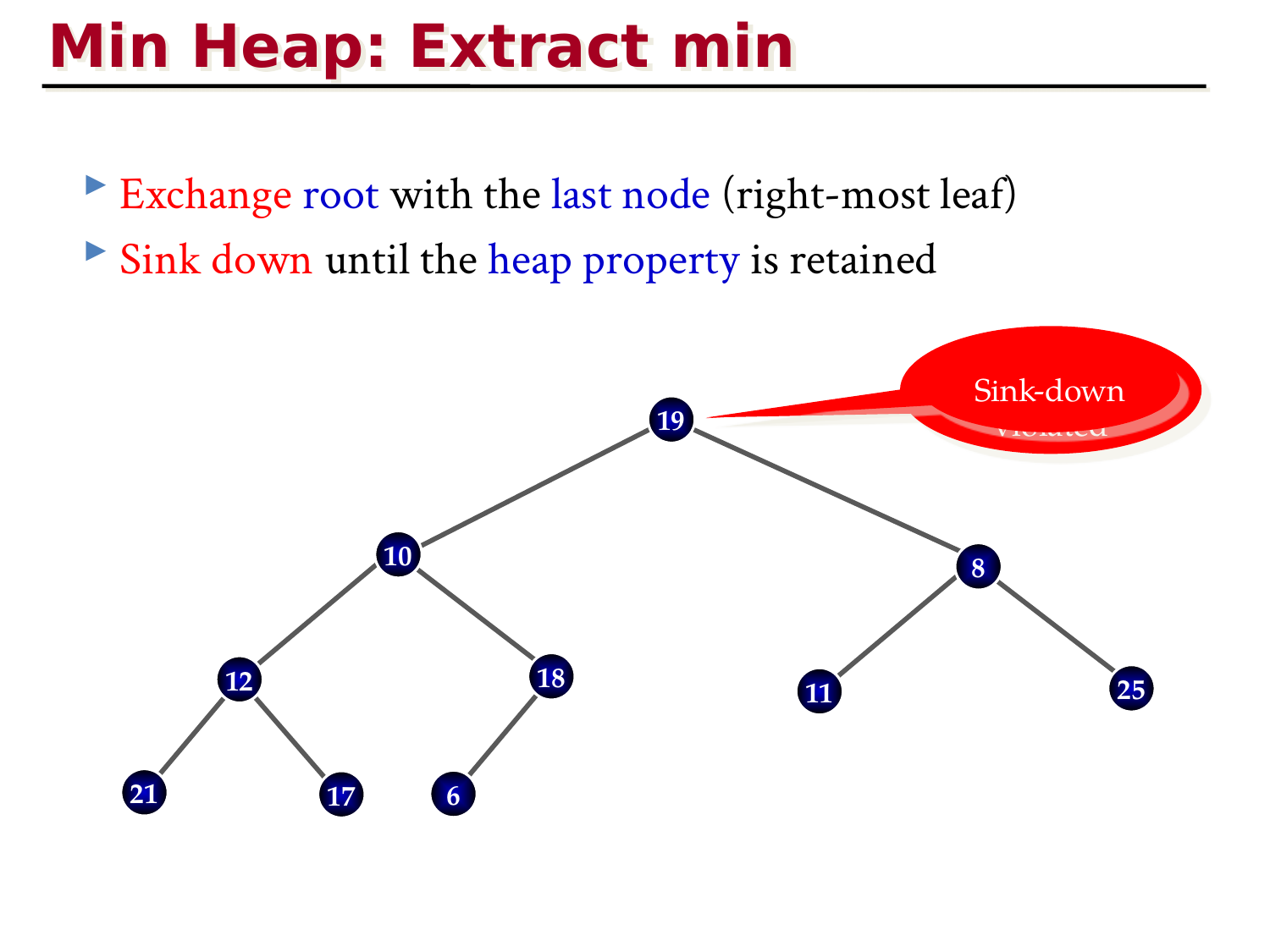

Min Heap: Extract min

 Exchange root with the last node (right-most leaf)
 Sink down until the heap property is retained

Heap order
violated

Sink-down
19
10
8
18
12
25
11
21
6
17